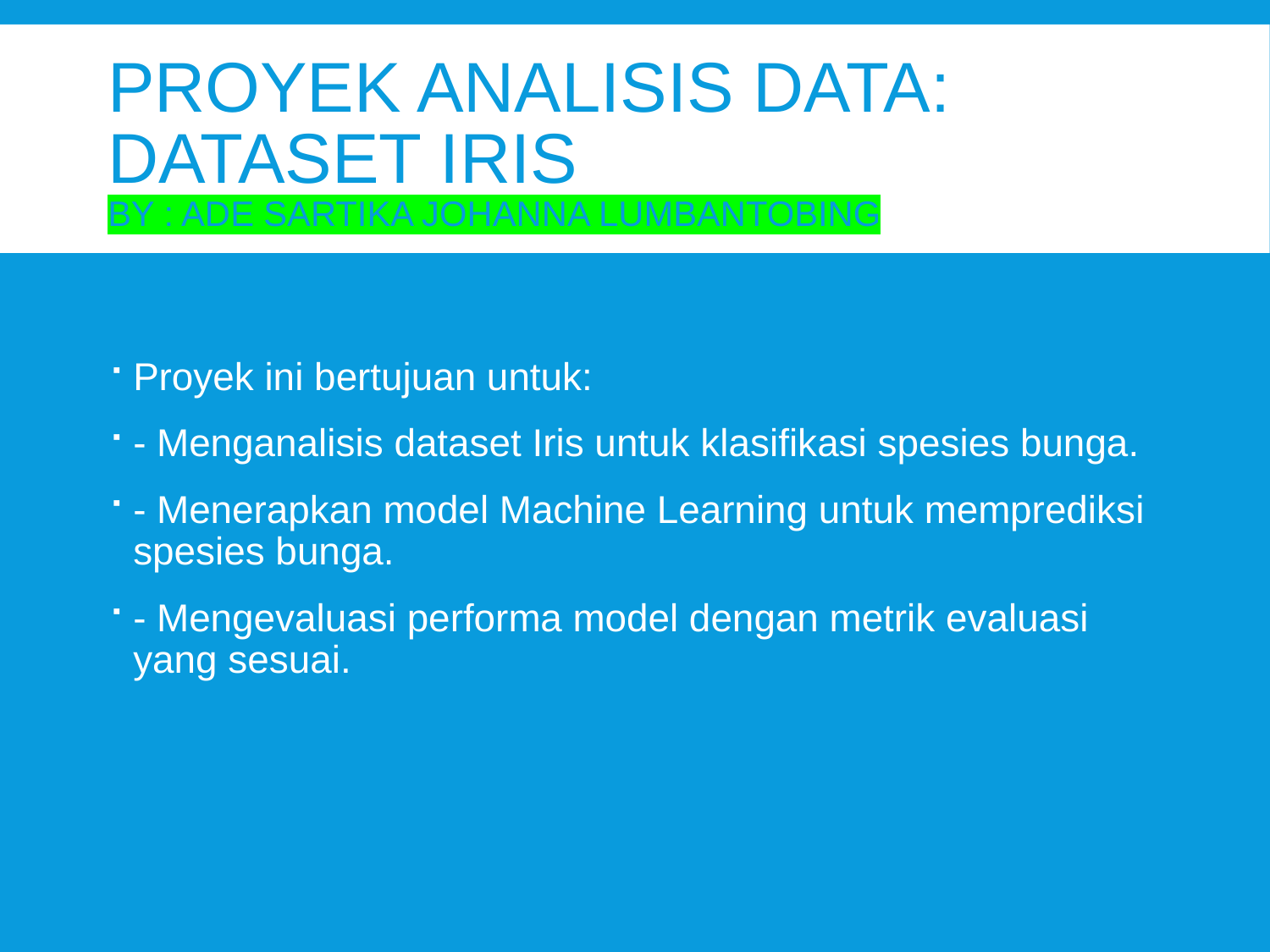

# Proyek Analisis Data: Dataset Iris By : Ade Sartika Johanna Lumbantobing

Proyek ini bertujuan untuk:
- Menganalisis dataset Iris untuk klasifikasi spesies bunga.
- Menerapkan model Machine Learning untuk memprediksi spesies bunga.
- Mengevaluasi performa model dengan metrik evaluasi yang sesuai.